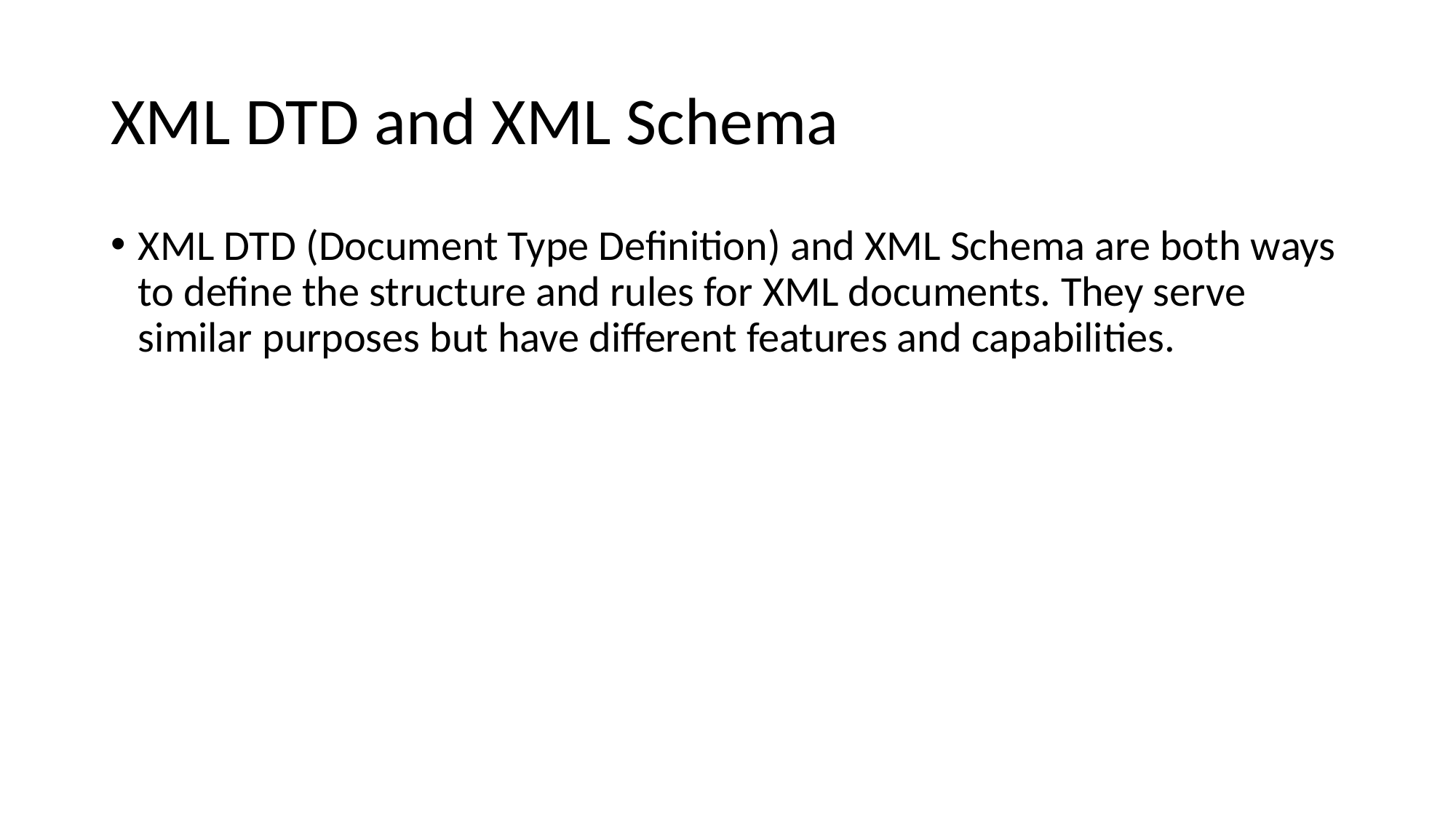

# XML DTD and XML Schema
XML DTD (Document Type Definition) and XML Schema are both ways to define the structure and rules for XML documents. They serve similar purposes but have different features and capabilities.